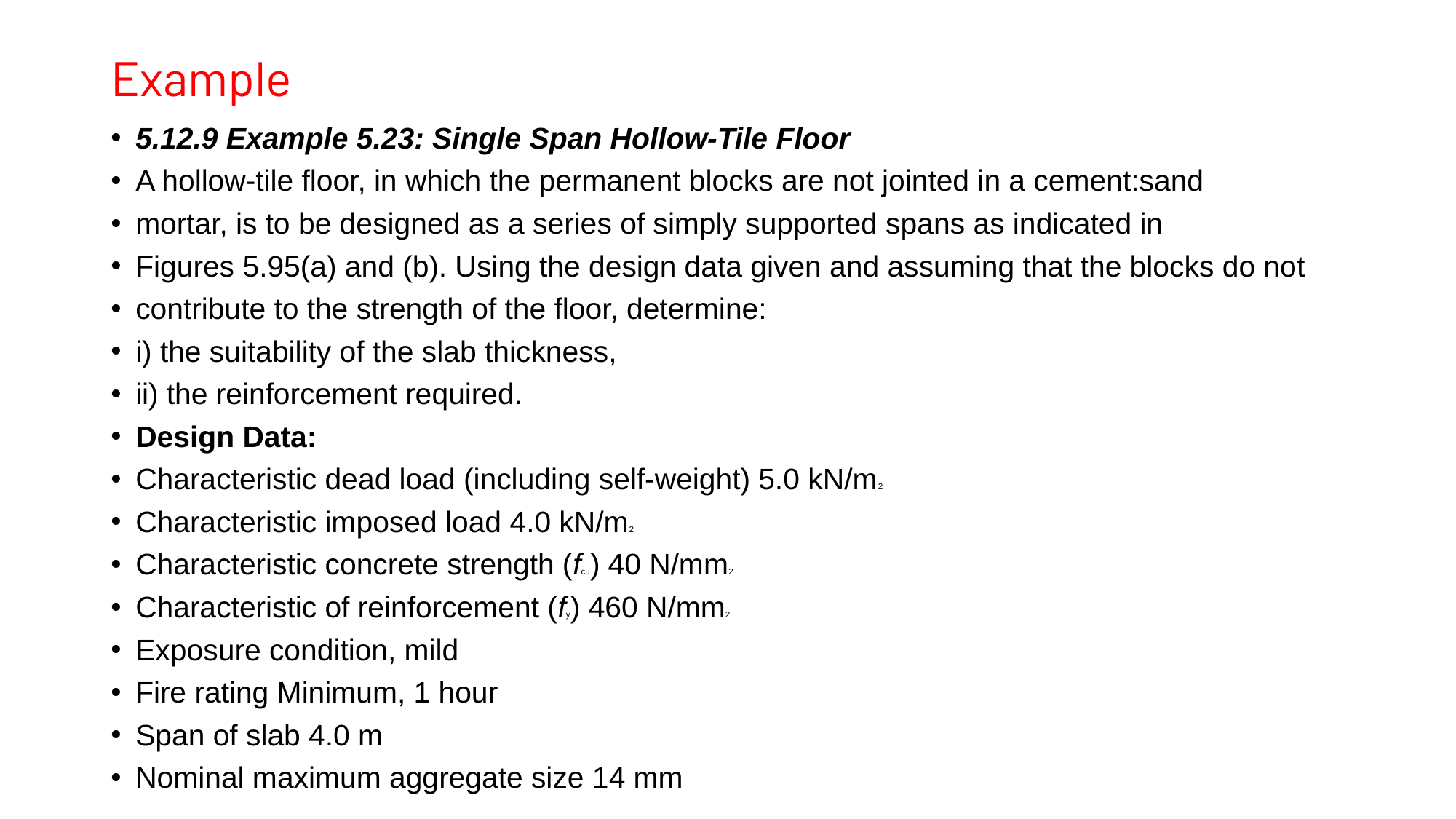

# Example
5.12.9 Example 5.23: Single Span Hollow-Tile Floor
A hollow-tile floor, in which the permanent blocks are not jointed in a cement:sand
mortar, is to be designed as a series of simply supported spans as indicated in
Figures 5.95(a) and (b). Using the design data given and assuming that the blocks do not
contribute to the strength of the floor, determine:
i) the suitability of the slab thickness,
ii) the reinforcement required.
Design Data:
Characteristic dead load (including self-weight) 5.0 kN/m2
Characteristic imposed load 4.0 kN/m2
Characteristic concrete strength (fcu) 40 N/mm2
Characteristic of reinforcement (fy) 460 N/mm2
Exposure condition, mild
Fire rating Minimum, 1 hour
Span of slab 4.0 m
Nominal maximum aggregate size 14 mm